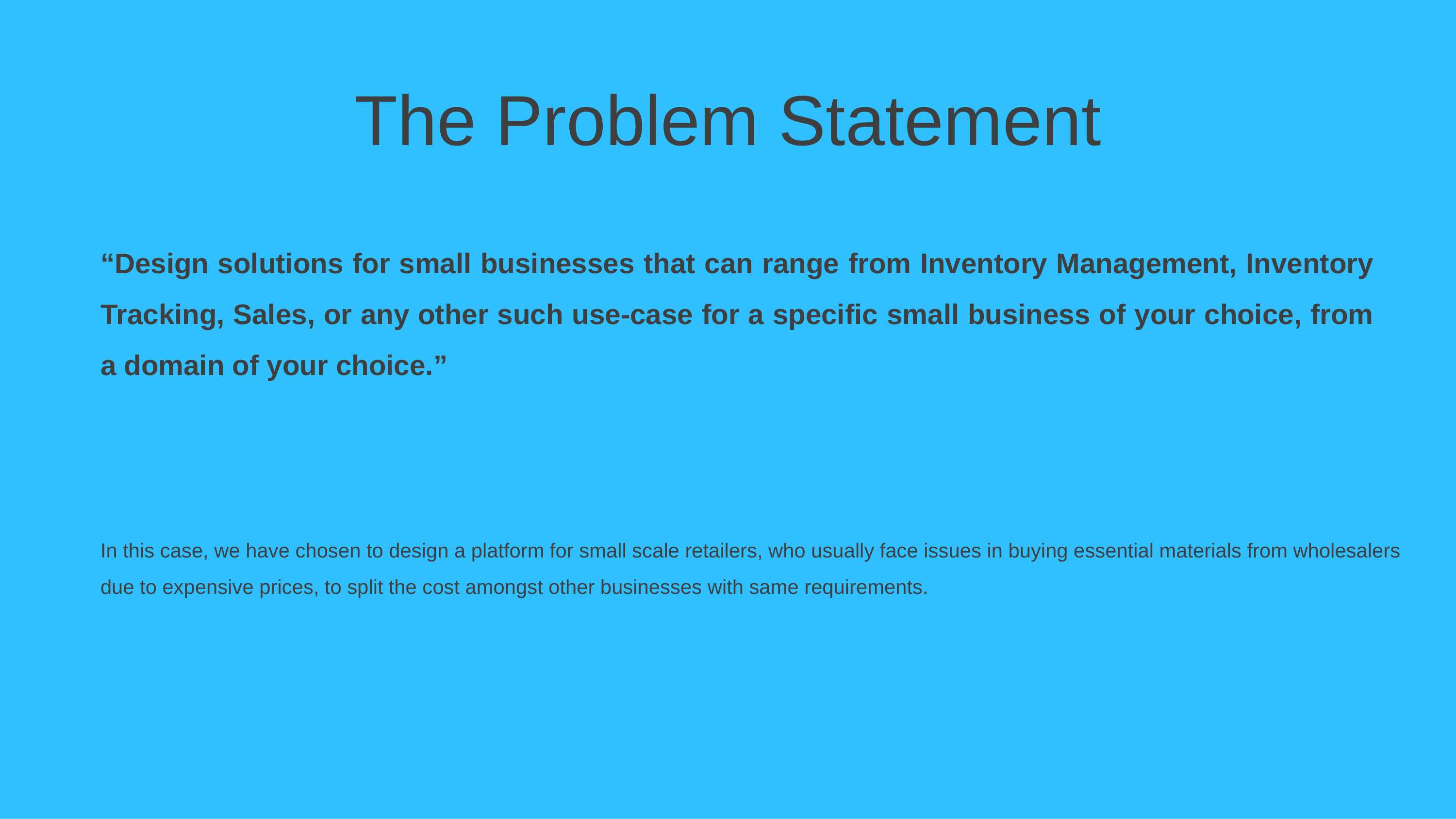

The Problem Statement
“Design solutions for small businesses that can range from Inventory Management, Inventory Tracking, Sales, or any other such use-case for a specific small business of your choice, from a domain of your choice.”
In this case, we have chosen to design a platform for small scale retailers, who usually face issues in buying essential materials from wholesalers due to expensive prices, to split the cost amongst other businesses with same requirements.